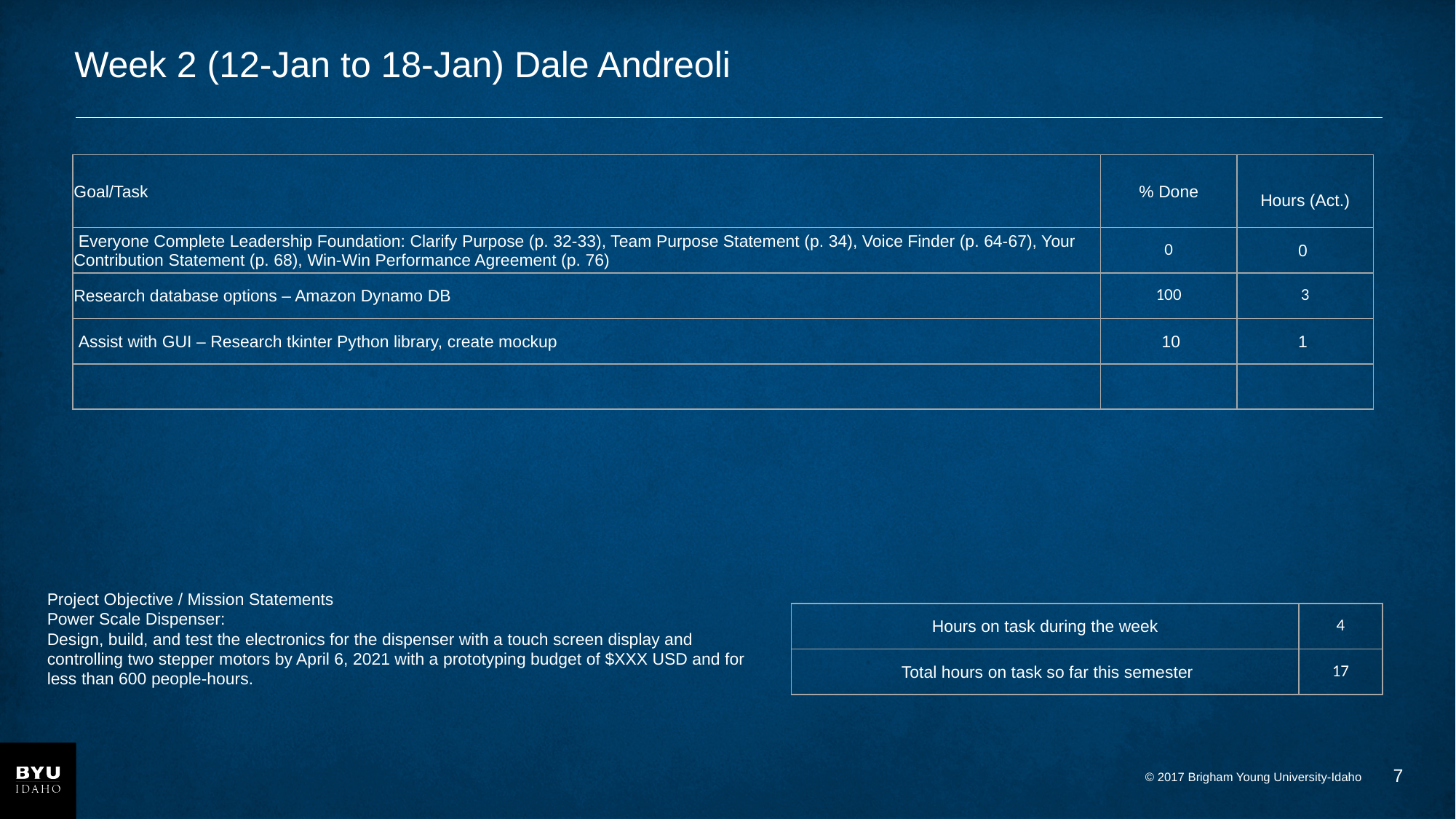

# Week 2 (12-Jan to 18-Jan) Dale Andreoli
| Goal/Task | % Done | Hours (Act.) |
| --- | --- | --- |
| Everyone Complete Leadership Foundation: Clarify Purpose (p. 32-33), Team Purpose Statement (p. 34), Voice Finder (p. 64-67), Your Contribution Statement (p. 68), Win-Win Performance Agreement (p. 76) | 0 | 0 |
| Research database options – Amazon Dynamo DB | 100 | 3 |
| Assist with GUI – Research tkinter Python library, create mockup | 10 | 1 |
|  |  |  |
Project Objective / Mission Statements
Power Scale Dispenser:
Design, build, and test the electronics for the dispenser with a touch screen display and controlling two stepper motors by April 6, 2021 with a prototyping budget of $XXX USD and for less than 600 people-hours.
| Hours on task during the week | 4 |
| --- | --- |
| Total hours on task so far this semester | 17 |